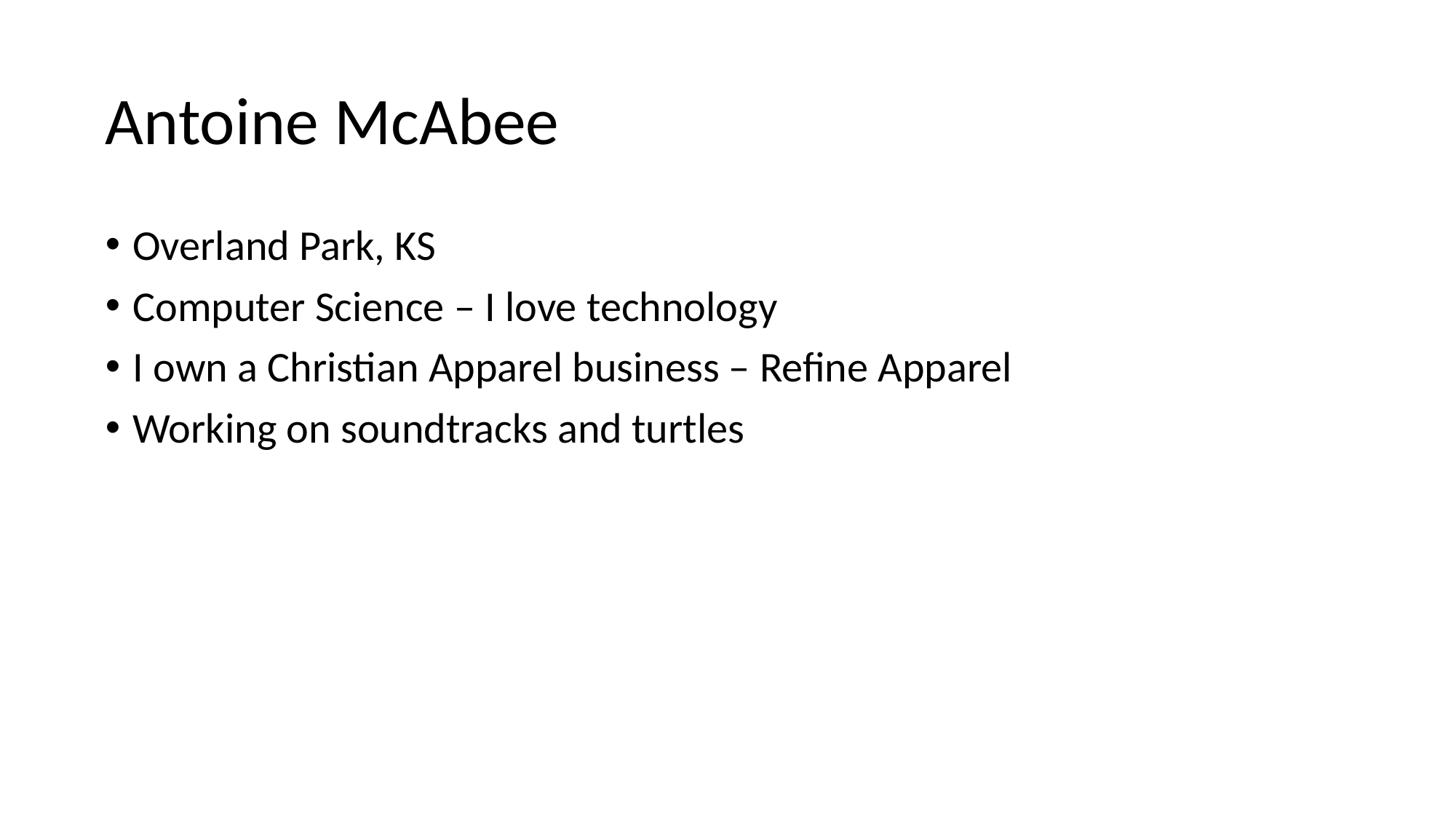

# Antoine McAbee
Overland Park, KS
Computer Science – I love technology
I own a Christian Apparel business – Refine Apparel
Working on soundtracks and turtles